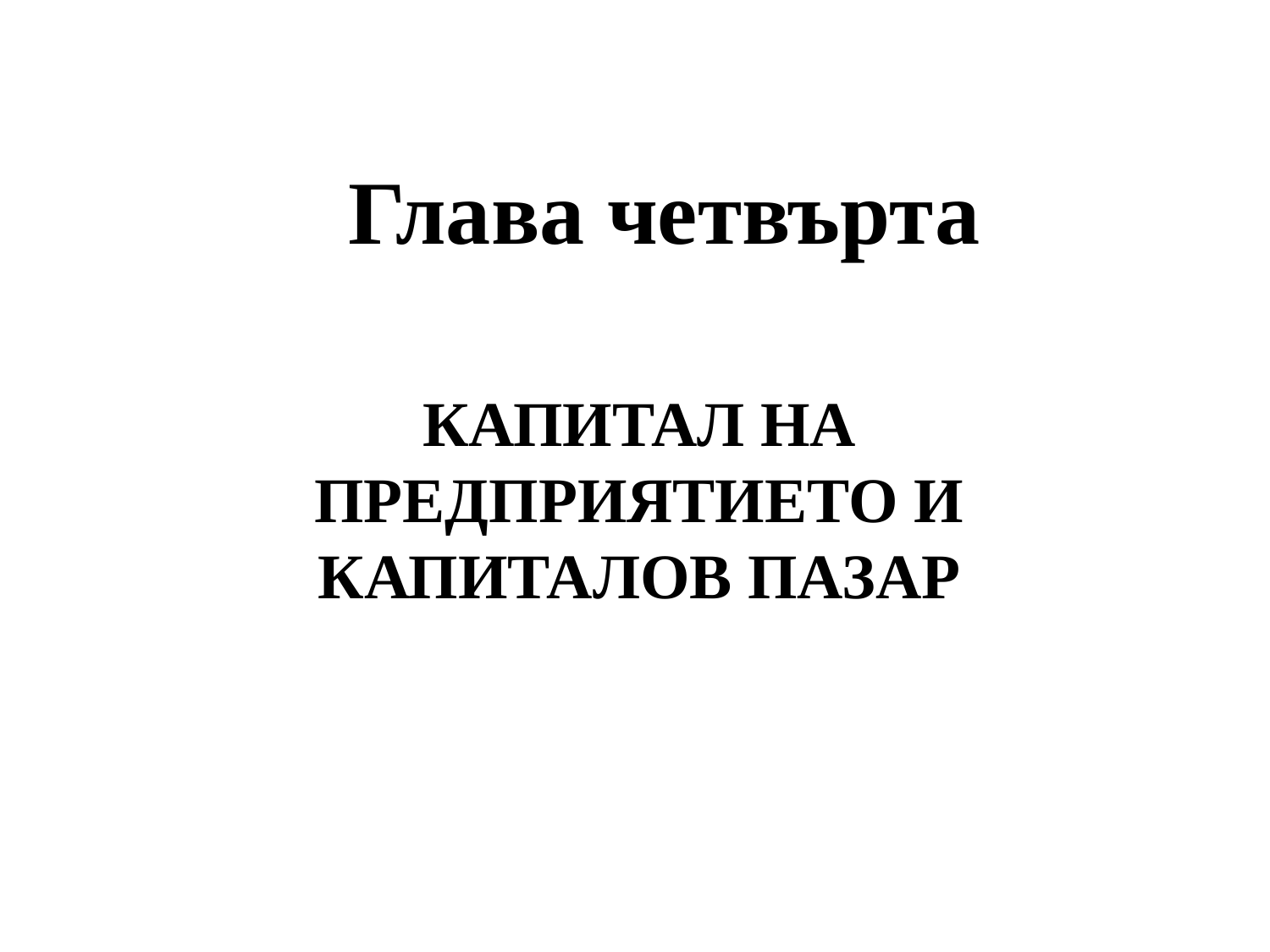

# Глава четвърта
КАПИТАЛ НА ПРЕДПРИЯТИЕТО И КАПИТАЛОВ ПАЗАР